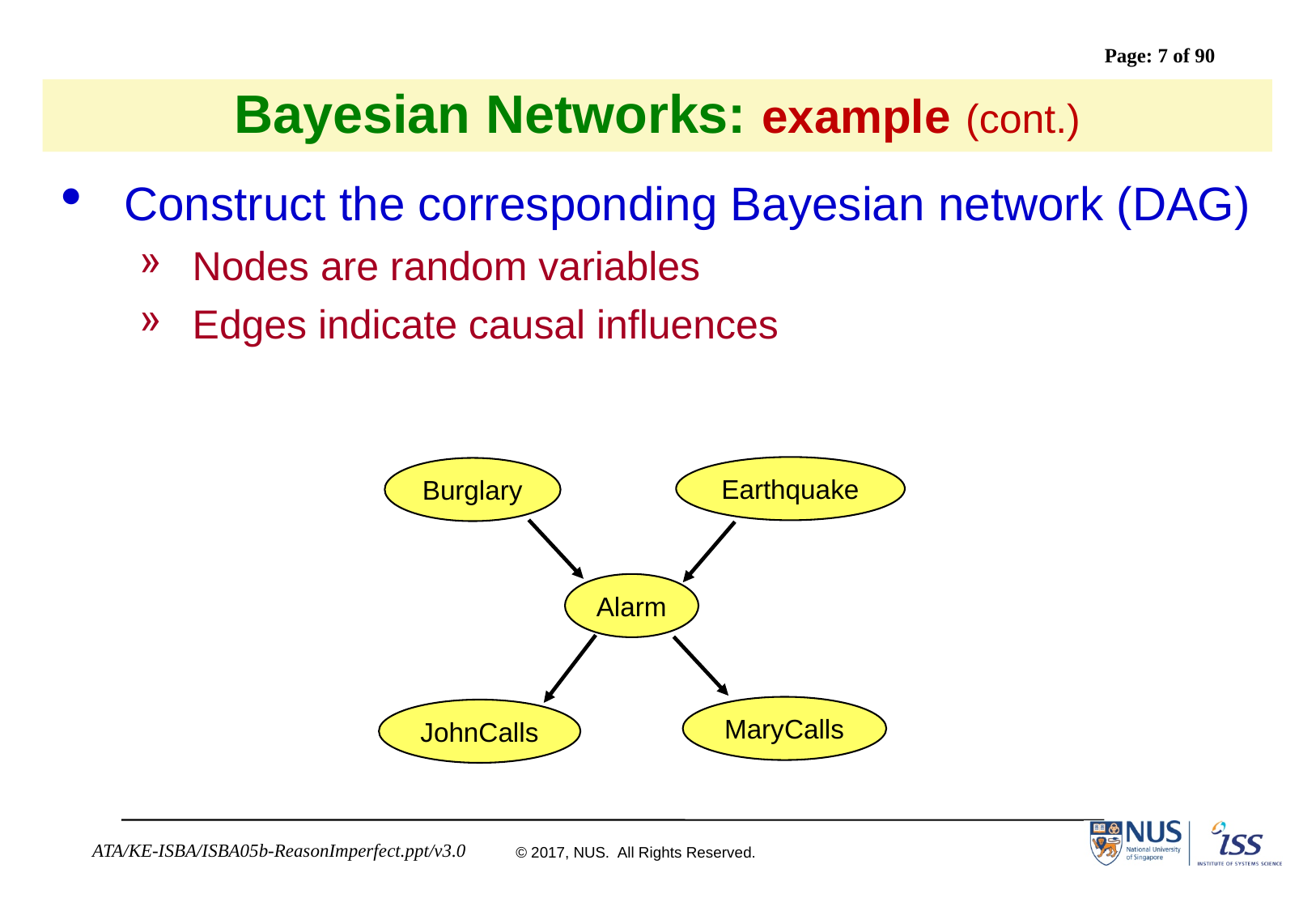

# Bayesian Networks: example (cont.)
Construct the corresponding Bayesian network (DAG)
Nodes are random variables
Edges indicate causal influences
Earthquake
Burglary

Alarm

MaryCalls
JohnCalls